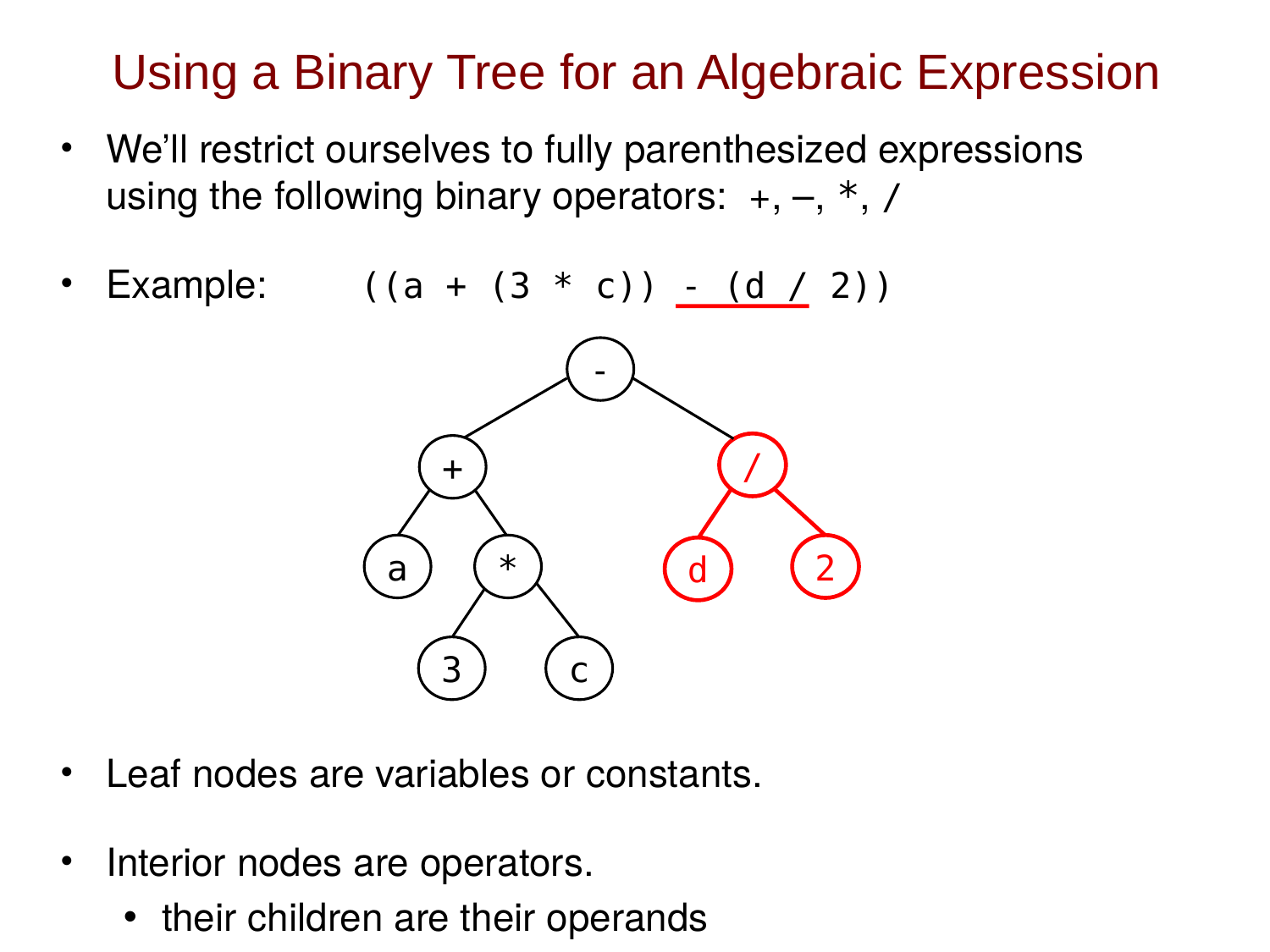

# Using a Binary Tree for an Algebraic Expression
We’ll restrict ourselves to fully parenthesized expressions
using the following binary operators:  +, –, *, /
Example: 	((a + (3 * c)) - (d / 2))

Leaf nodes are variables or constants.
Interior nodes are operators.
their children are their operands

-

/
+

a
*
2
d

3
c